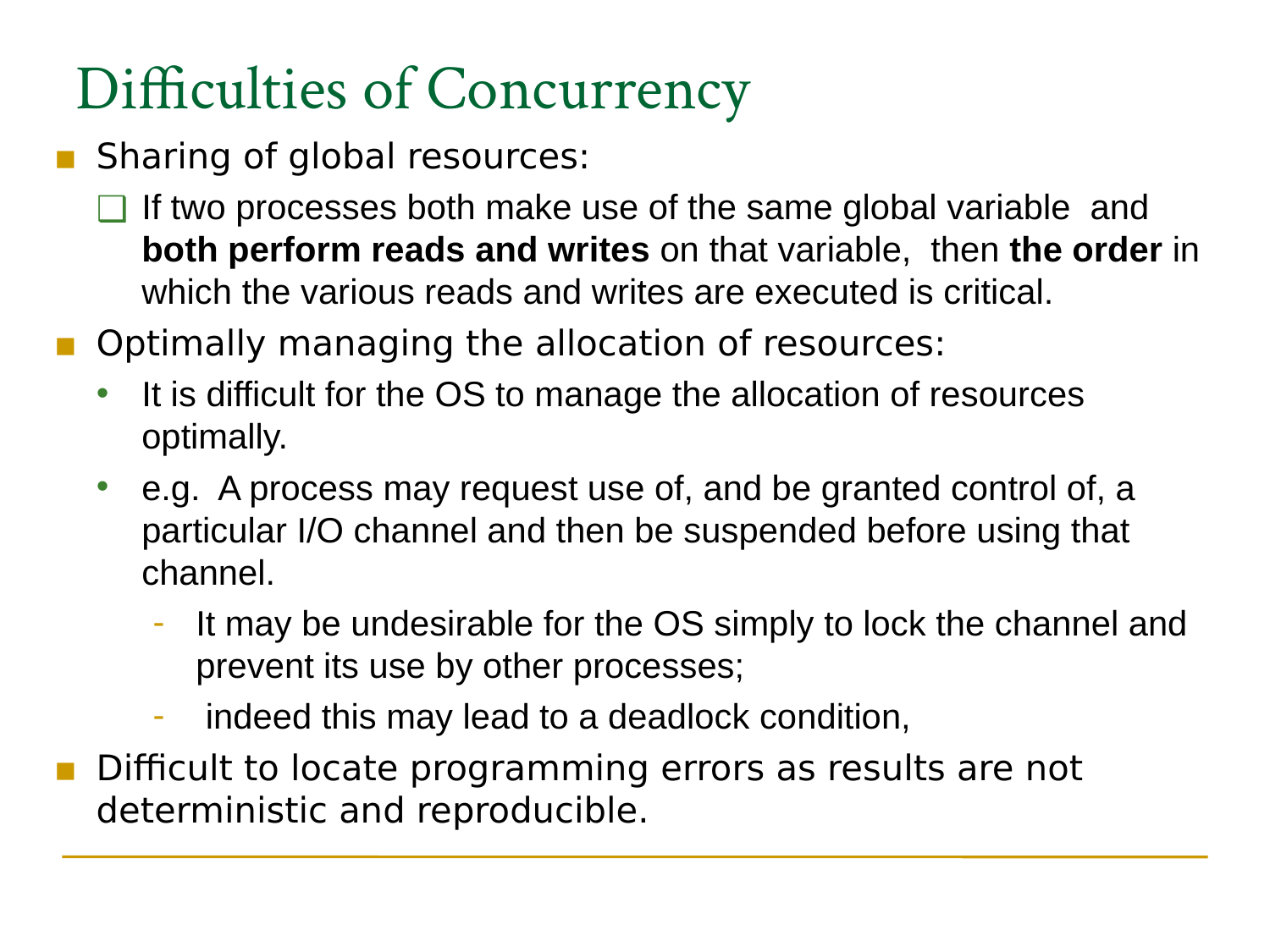

Difficulties of Concurrency
Sharing of global resources:
If two processes both make use of the same global variable  and both perform reads and writes on that variable,  then the order in which the various reads and writes are executed is critical.
Optimally managing the allocation of resources:
It is difficult for the OS to manage the allocation of resources optimally.
e.g.  A process may request use of, and be granted control of, a particular I/O channel and then be suspended before using that channel.
It may be undesirable for the OS simply to lock the channel and prevent its use by other processes;
 indeed this may lead to a deadlock condition,
Difficult to locate programming errors as results are not  deterministic and reproducible.